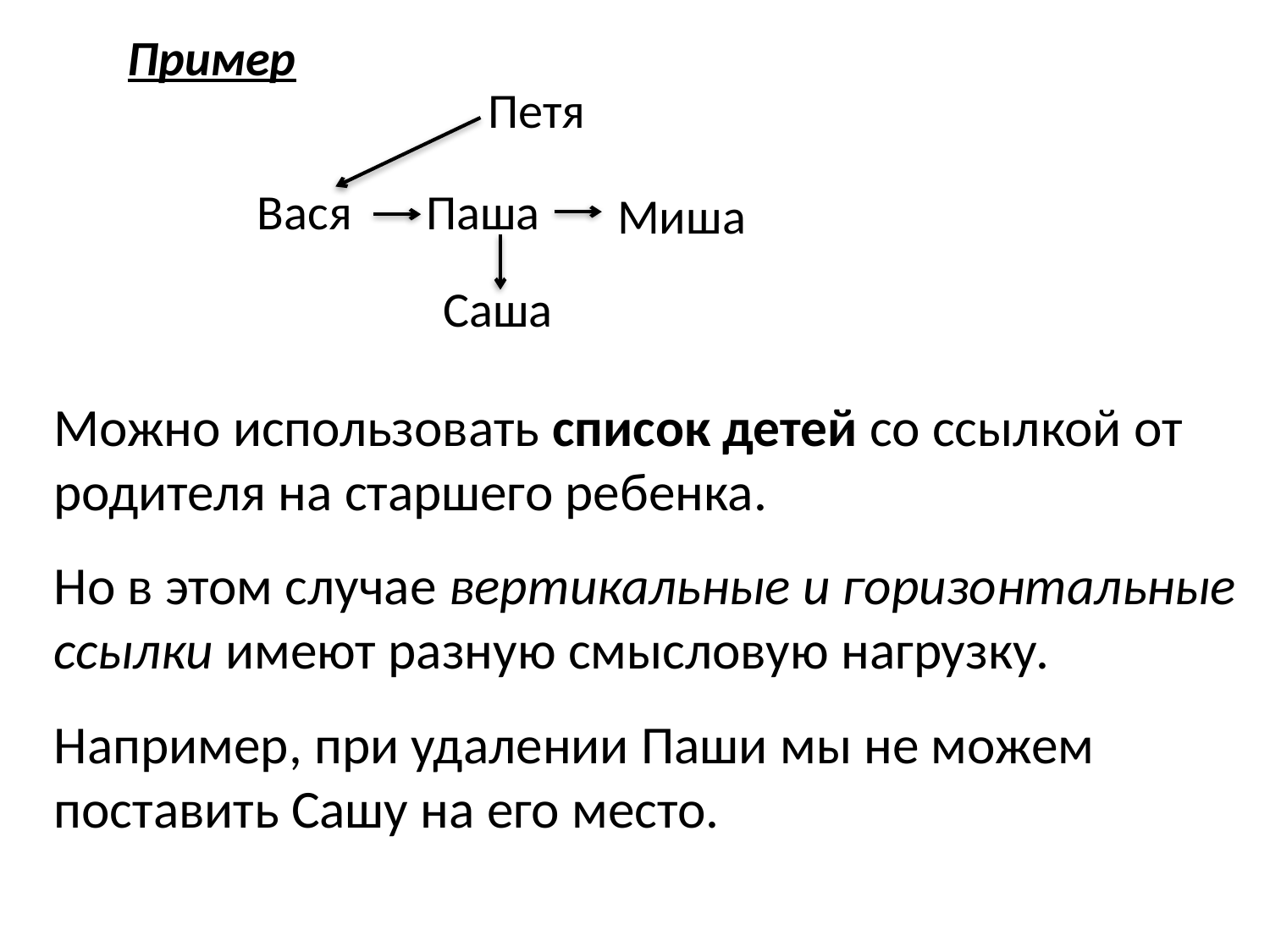

Пример
Петя
Вася
Паша
Миша
Саша
Можно использовать список детей со ссылкой от родителя на старшего ребенка.
Но в этом случае вертикальные и горизонтальные ссылки имеют разную смысловую нагрузку.
Например, при удалении Паши мы не можем поставить Сашу на его место.